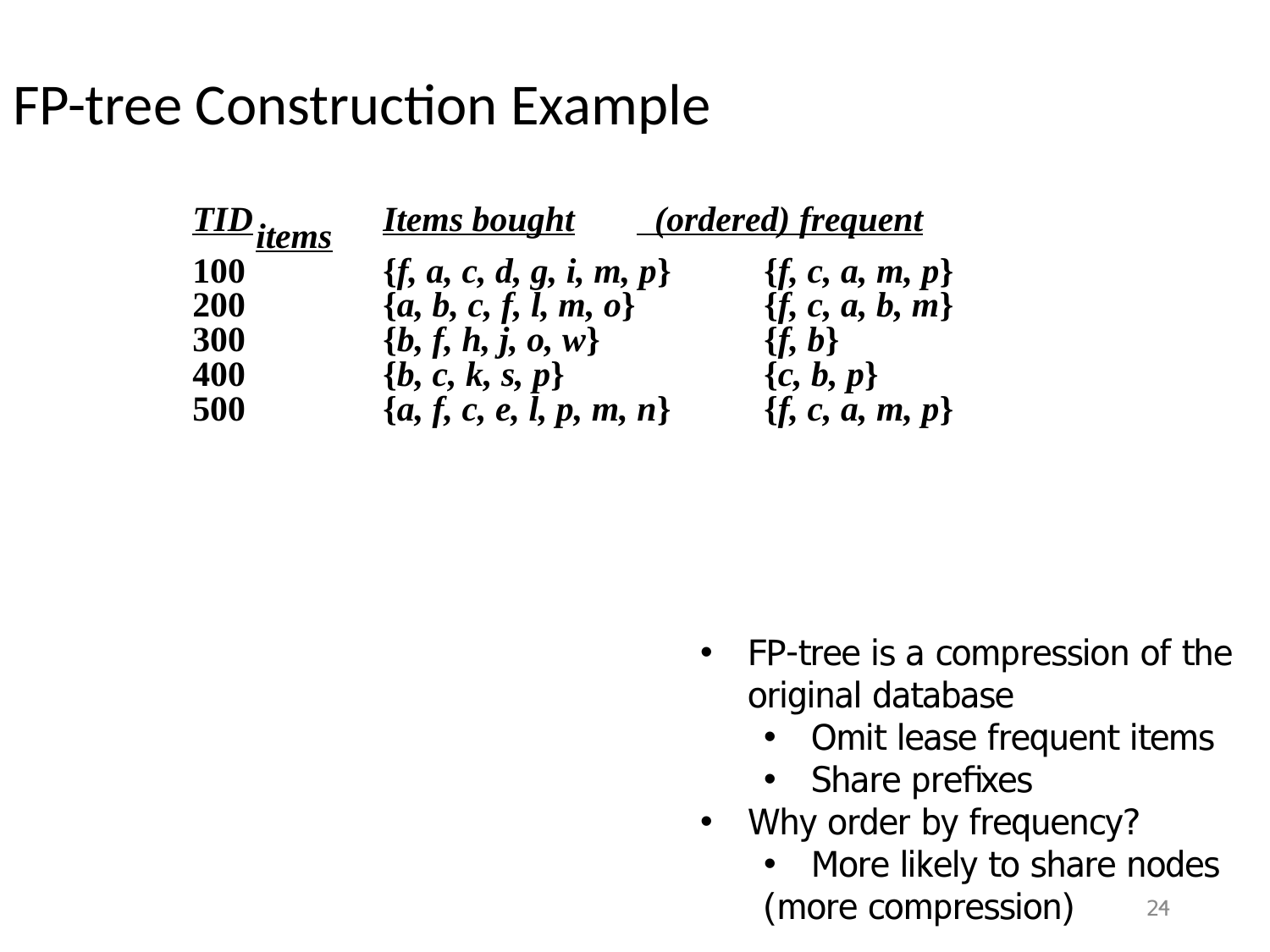

# FP-tree Construction Example
TID		Items bought	  (ordered) frequent items
100		{f, a, c, d, g, i, m, p}	{f, c, a, m, p}
200		{a, b, c, f, l, m, o}		{f, c, a, b, m}
300	 	{b, f, h, j, o, w}		{f, b}
400	 	{b, c, k, s, p}		{c, b, p}
500	 	{a, f, c, e, l, p, m, n}	{f, c, a, m, p}
FP-tree is a compression of the original database
Omit lease frequent items
Share prefixes
Why order by frequency?
More likely to share nodes
(more compression)

24